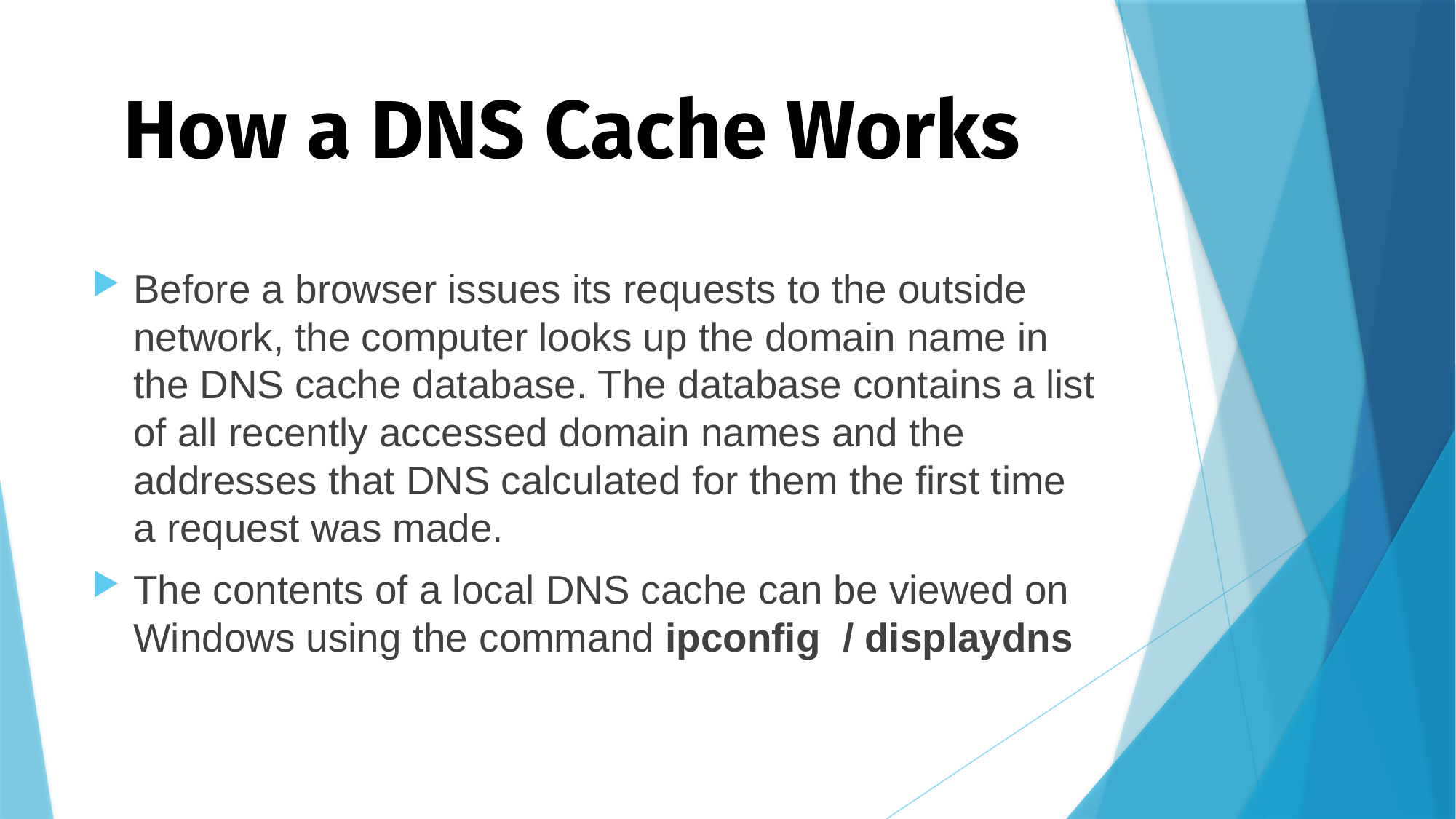

# How a DNS Cache Works
Before a browser issues its requests to the outside network, the computer looks up the domain name in the DNS cache database. The database contains a list of all recently accessed domain names and the addresses that DNS calculated for them the first time a request was made.
The contents of a local DNS cache can be viewed on Windows using the command ipconfig  / displaydns